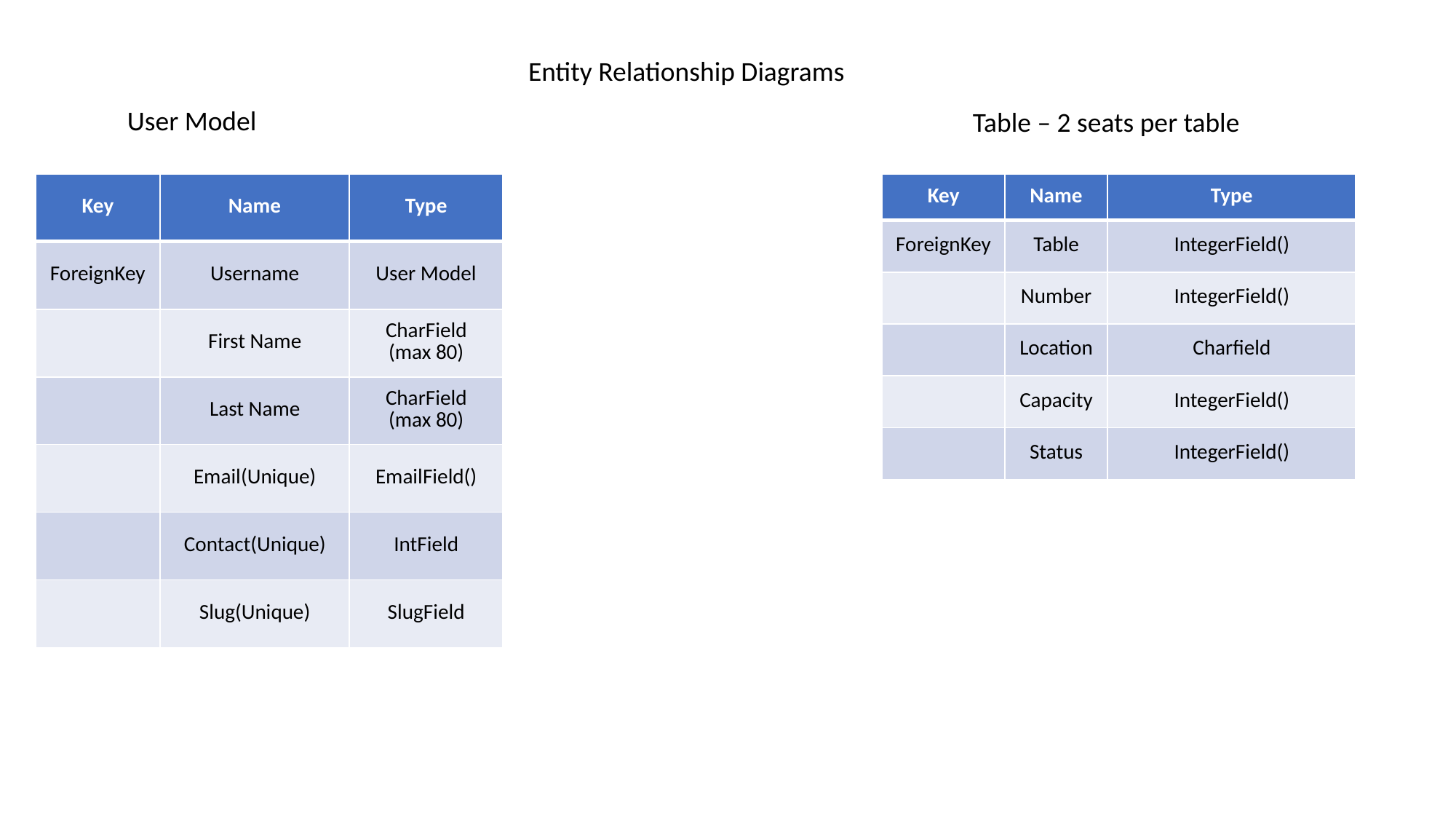

Entity Relationship Diagrams
User Model
Table – 2 seats per table
| Key | Name | Type |
| --- | --- | --- |
| ForeignKey | Username | User Model |
|  | First Name | CharField (max 80) |
|  | Last Name | CharField (max 80) |
|  | Email(Unique) | EmailField() |
|  | Contact(Unique) | IntField |
|  | Slug(Unique) | SlugField |
| Key | Name | Type |
| --- | --- | --- |
| ForeignKey | Table | IntegerField() |
|  | Number | IntegerField() |
|  | Location | Charfield |
|  | Capacity | IntegerField() |
|  | Status | IntegerField() |